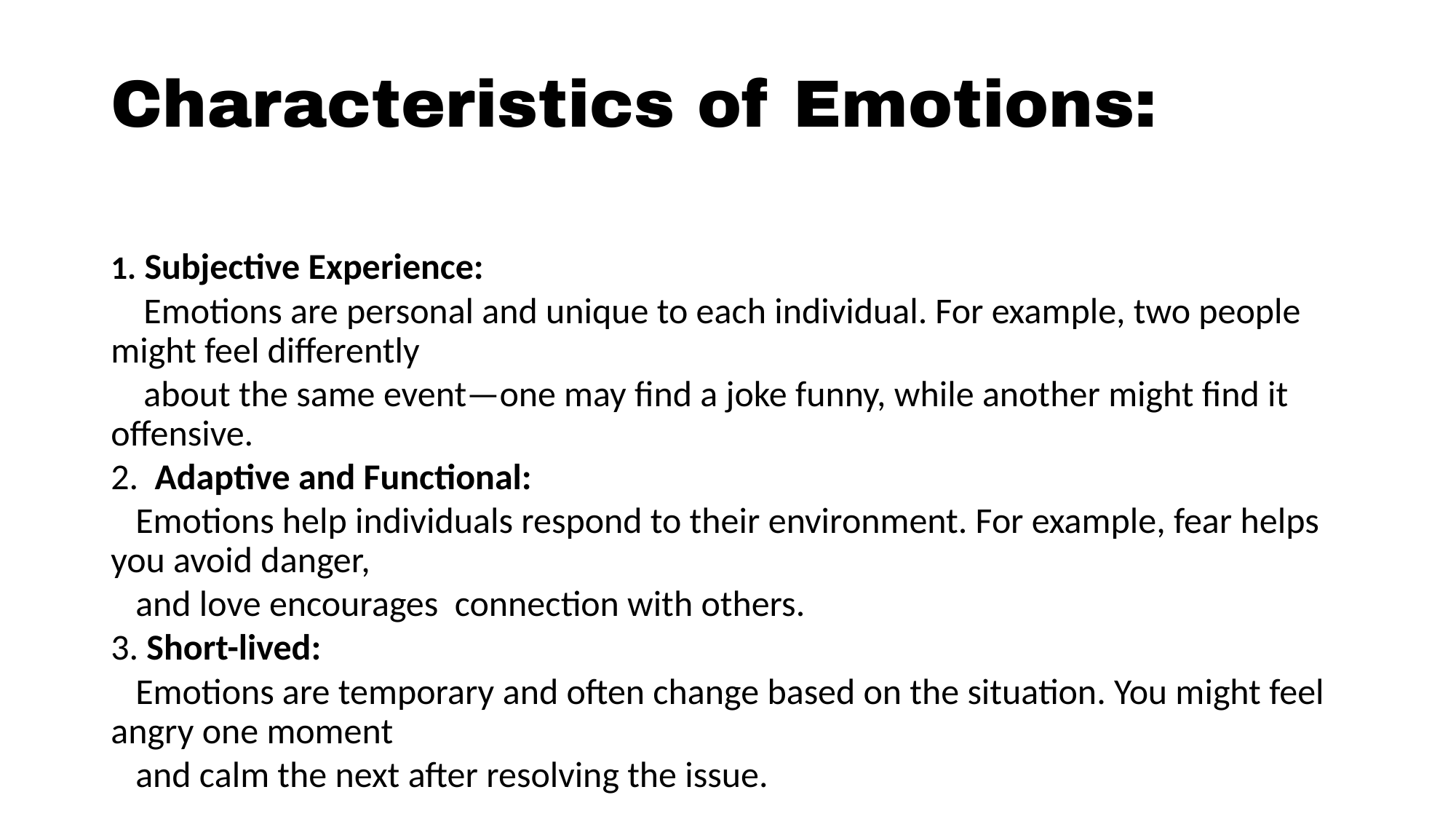

# Characteristics of Emotions:

1. Subjective Experience:
    Emotions are personal and unique to each individual. For example, two people might feel differently
    about the same event—one may find a joke funny, while another might find it offensive.
2.  Adaptive and Functional:
   Emotions help individuals respond to their environment. For example, fear helps you avoid danger,
   and love encourages  connection with others.
3. Short-lived:
   Emotions are temporary and often change based on the situation. You might feel angry one moment
   and calm the next after resolving the issue.